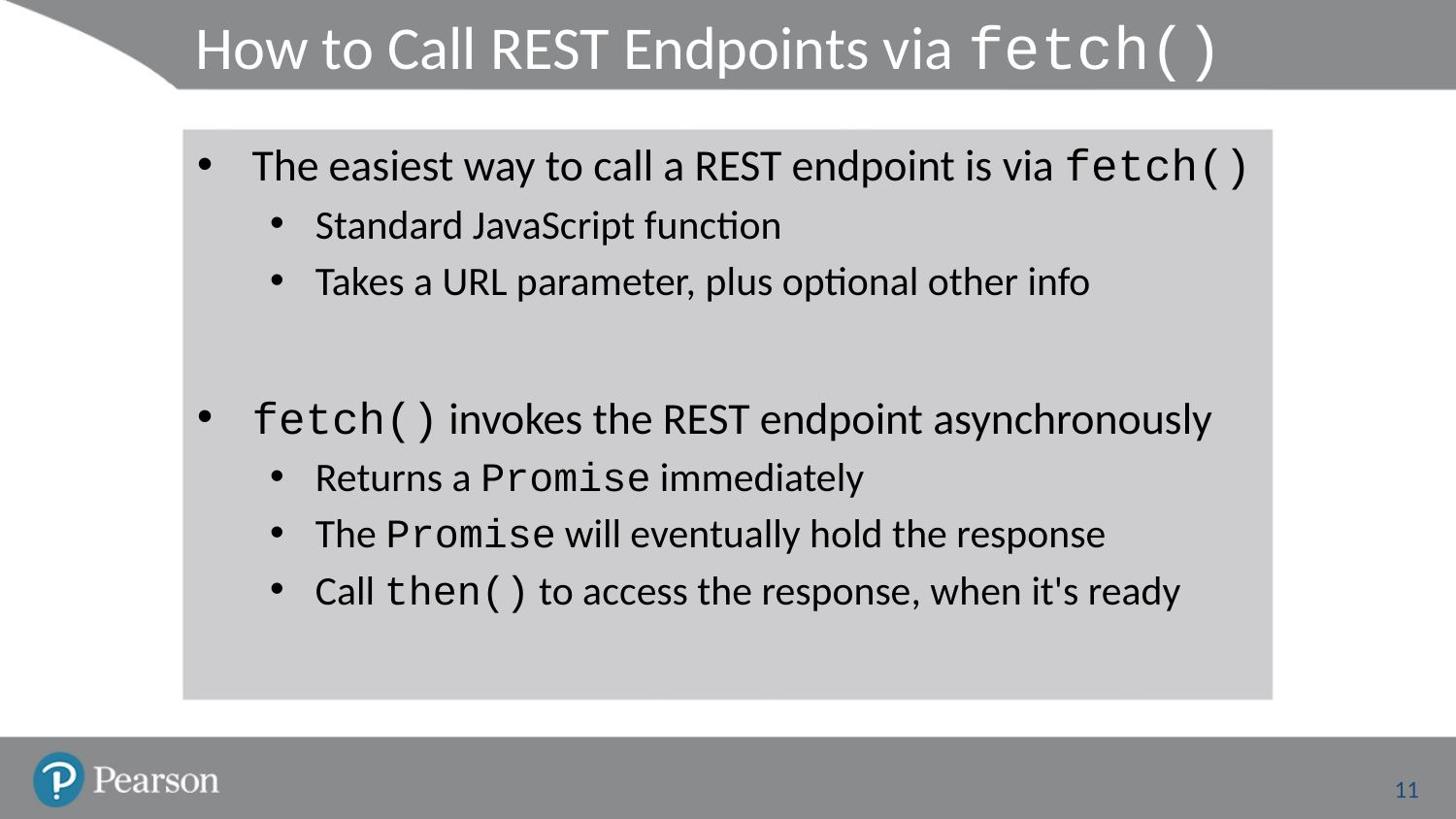

# How to Call REST Endpoints via fetch()
The easiest way to call a REST endpoint is via fetch()
Standard JavaScript function
Takes a URL parameter, plus optional other info

fetch() invokes the REST endpoint asynchronously
Returns a Promise immediately
The Promise will eventually hold the response
Call then() to access the response, when it's ready

11